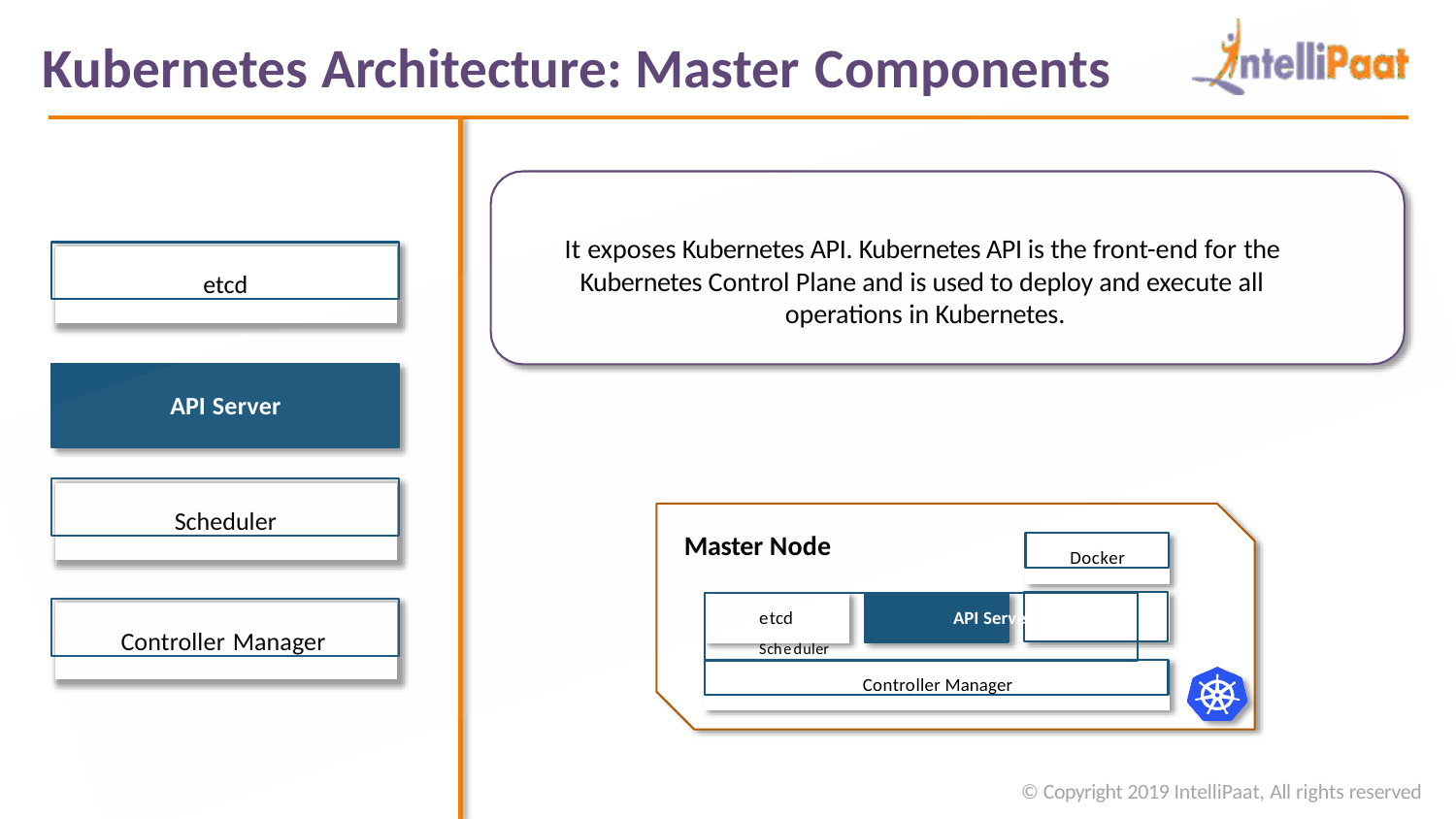

# Kubernetes Architecture: Master Components

It exposes Kubernetes API. Kubernetes API is the front-end for the  Kubernetes Control Plane and is used to deploy and execute all  operations in Kubernetes.

etcd

API Server

Scheduler

Master Node
Docker

etcd	API Server	Scheduler

Controller Manager

Controller Manager

© Copyright 2019 IntelliPaat, All rights reserved